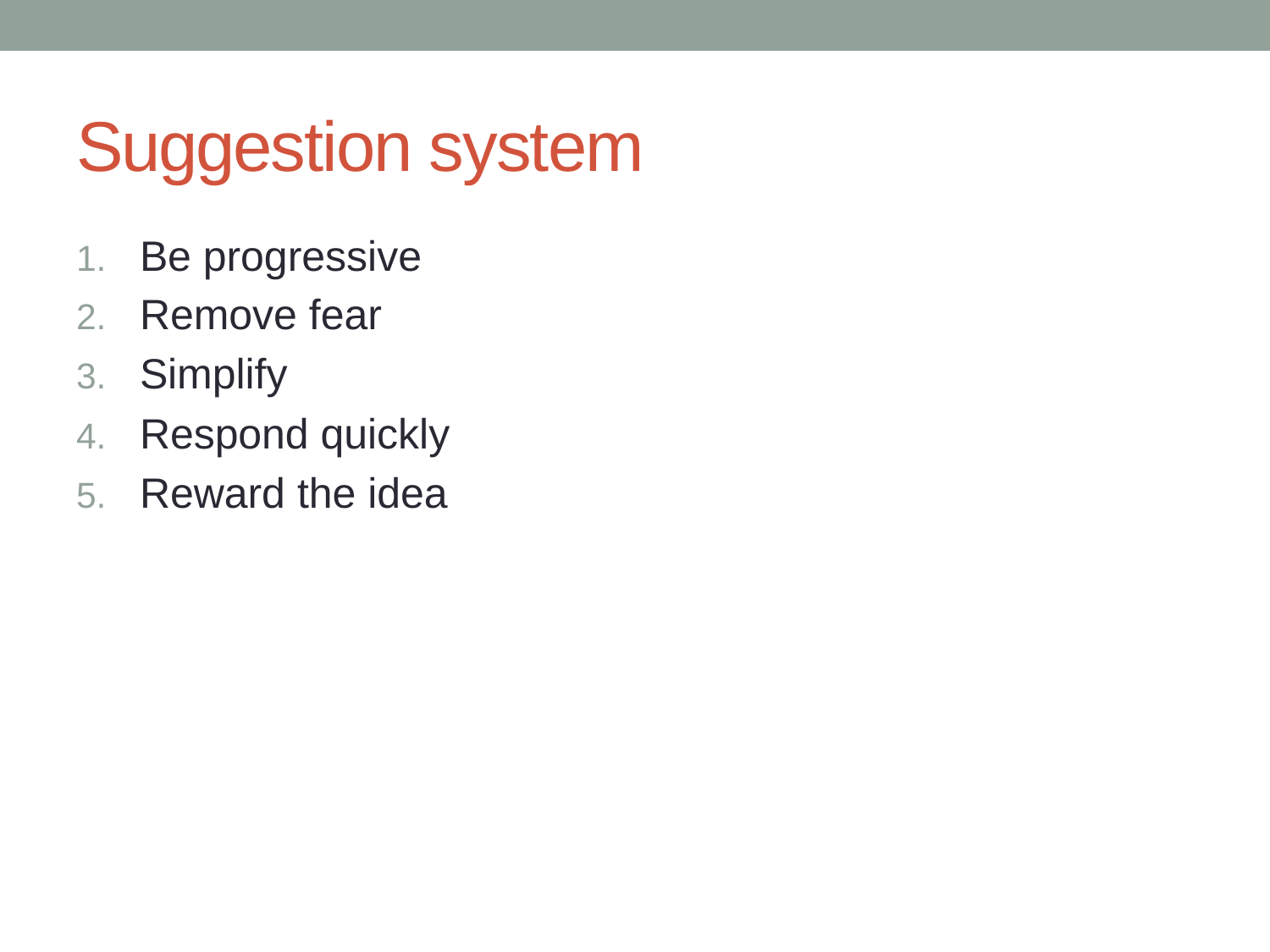

# Suggestion system
Be progressive
Remove fear
Simplify
Respond quickly
Reward the idea